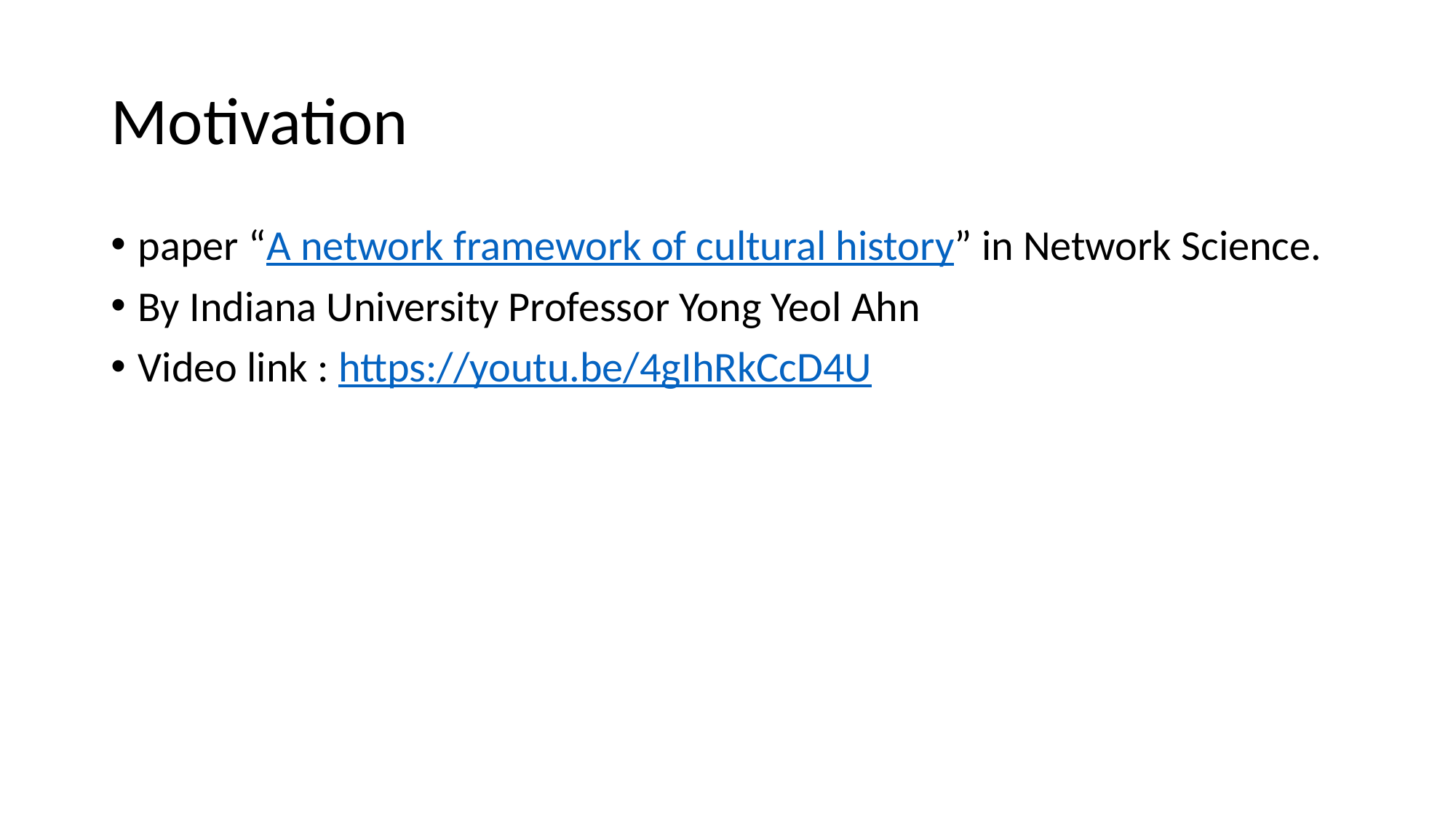

# Motivation
paper “A network framework of cultural history” in Network Science.
By Indiana University Professor Yong Yeol Ahn
Video link : https://youtu.be/4gIhRkCcD4U